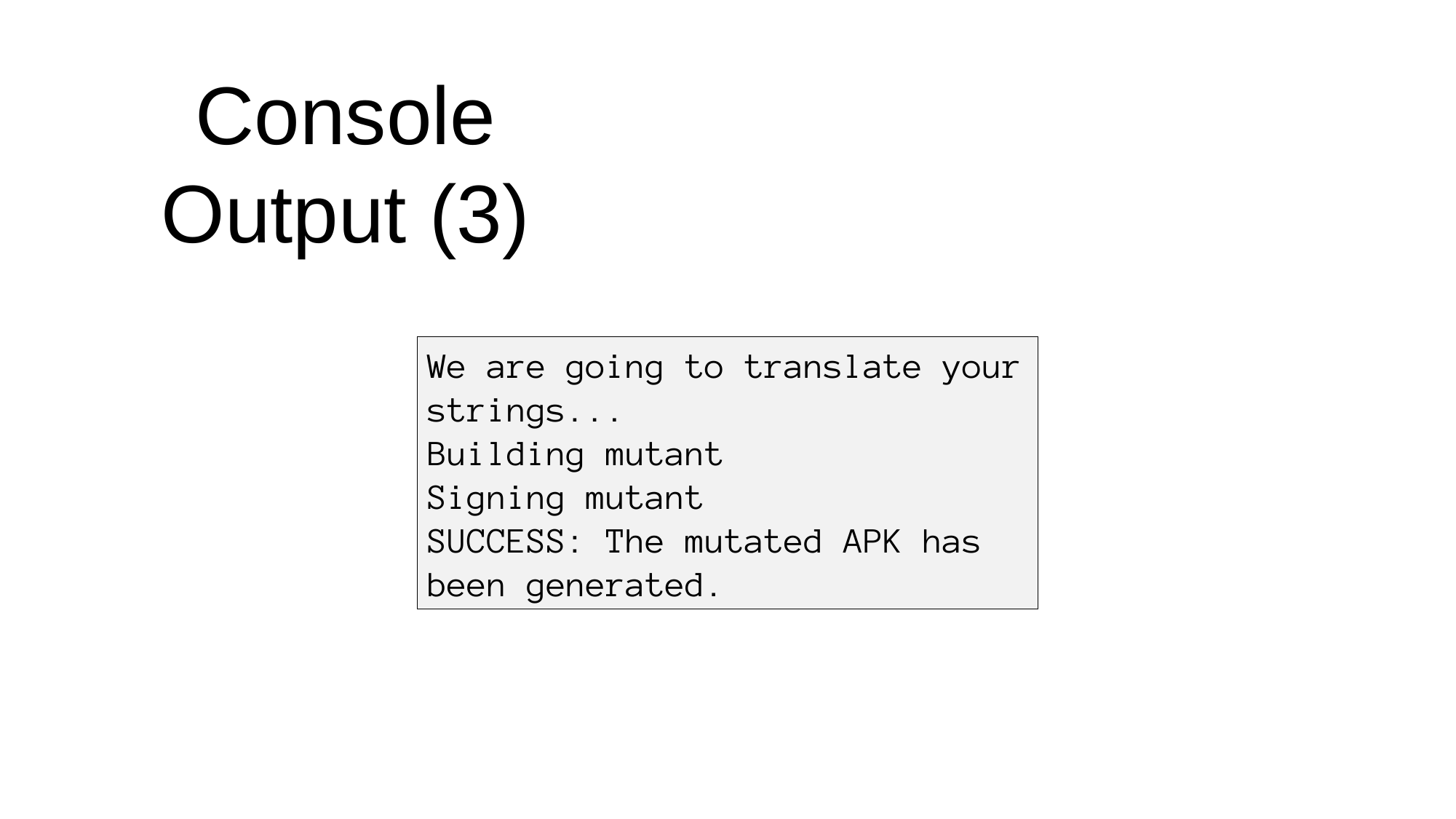

Console Output (3)
We are going to translate your strings...
Building mutant
Signing mutant
SUCCESS: The mutated APK has been generated.